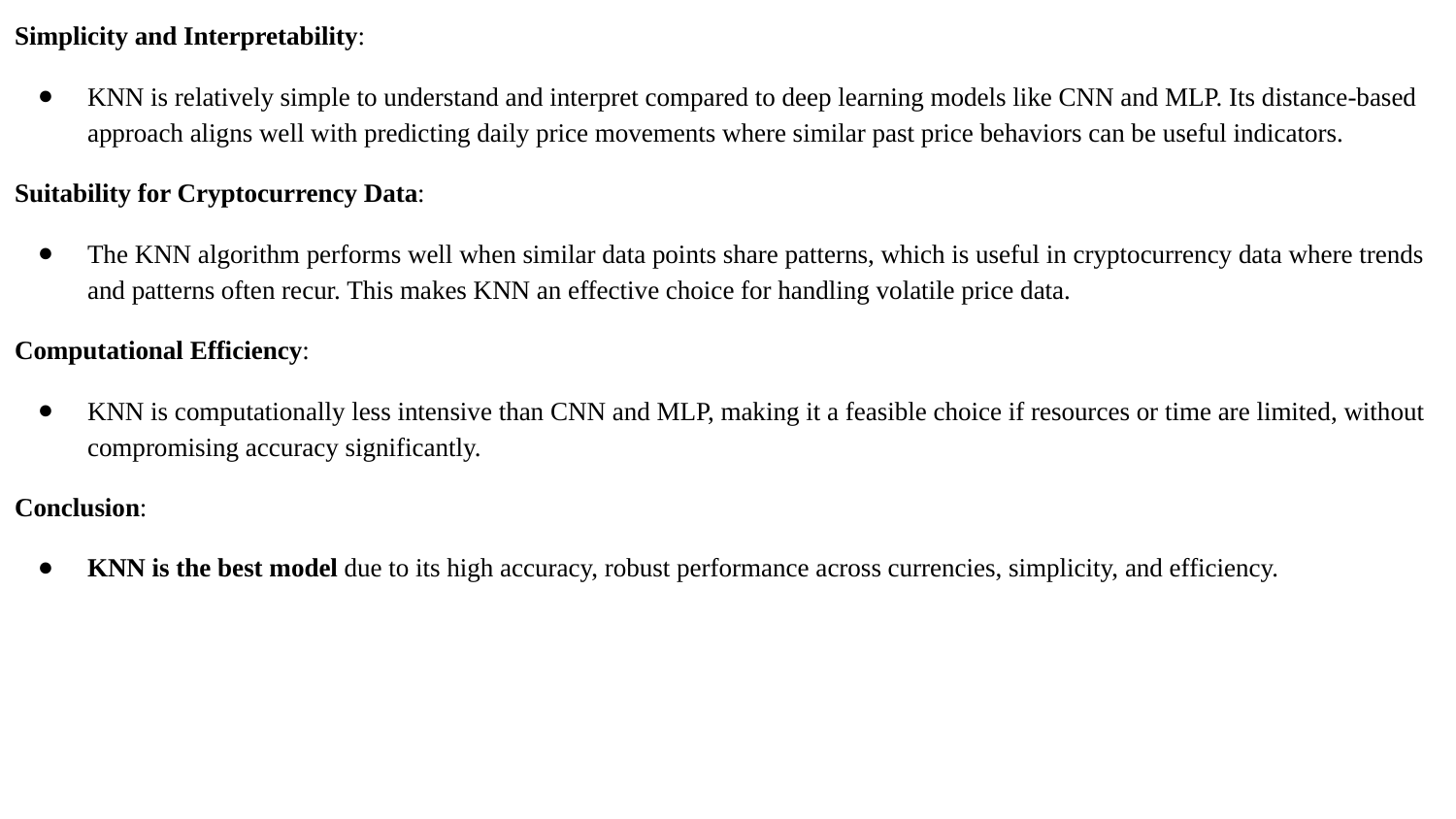

Simplicity and Interpretability:
KNN is relatively simple to understand and interpret compared to deep learning models like CNN and MLP. Its distance-based approach aligns well with predicting daily price movements where similar past price behaviors can be useful indicators.
Suitability for Cryptocurrency Data:
The KNN algorithm performs well when similar data points share patterns, which is useful in cryptocurrency data where trends and patterns often recur. This makes KNN an effective choice for handling volatile price data.
Computational Efficiency:
KNN is computationally less intensive than CNN and MLP, making it a feasible choice if resources or time are limited, without compromising accuracy significantly.
Conclusion:
KNN is the best model due to its high accuracy, robust performance across currencies, simplicity, and efficiency.